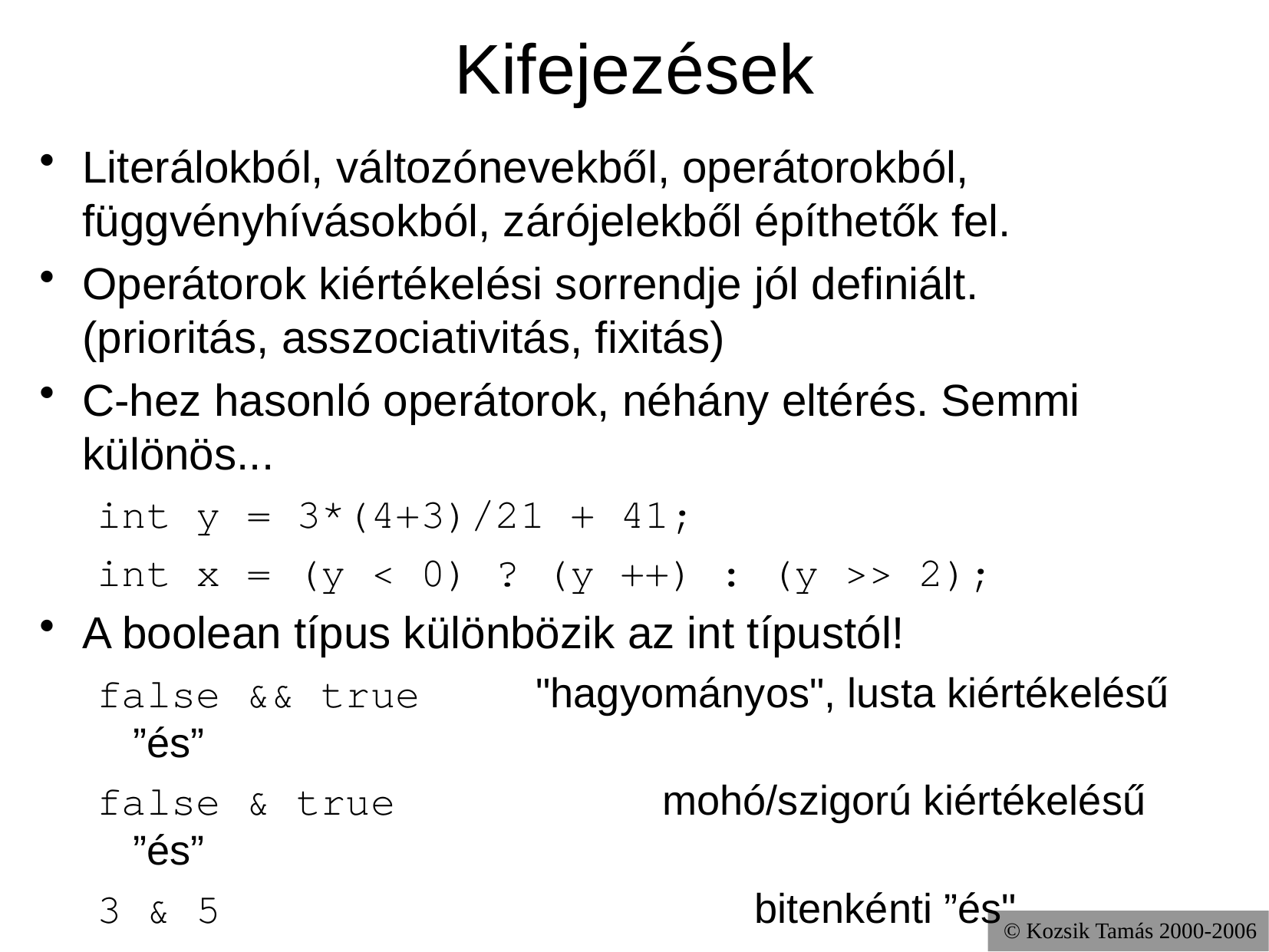

# Kifejezések
Literálokból, változónevekből, operátorokból, függvényhívásokból, zárójelekből építhetők fel.
Operátorok kiértékelési sorrendje jól definiált.
(prioritás, asszociativitás, fixitás)
C-hez hasonló operátorok, néhány eltérés. Semmi különös...
int y = 3*(4+3)/21 + 41;
int x = (y < 0) ? (y ++) : (y >> 2);
A boolean típus különbözik az int típustól!
false && true 	     "hagyományos", lusta kiértékelésű ”és”
false & true 		      mohó/szigorú kiértékelésű ”és”
3 & 5 					    bitenkénti ”és"
© Kozsik Tamás 2000-2006